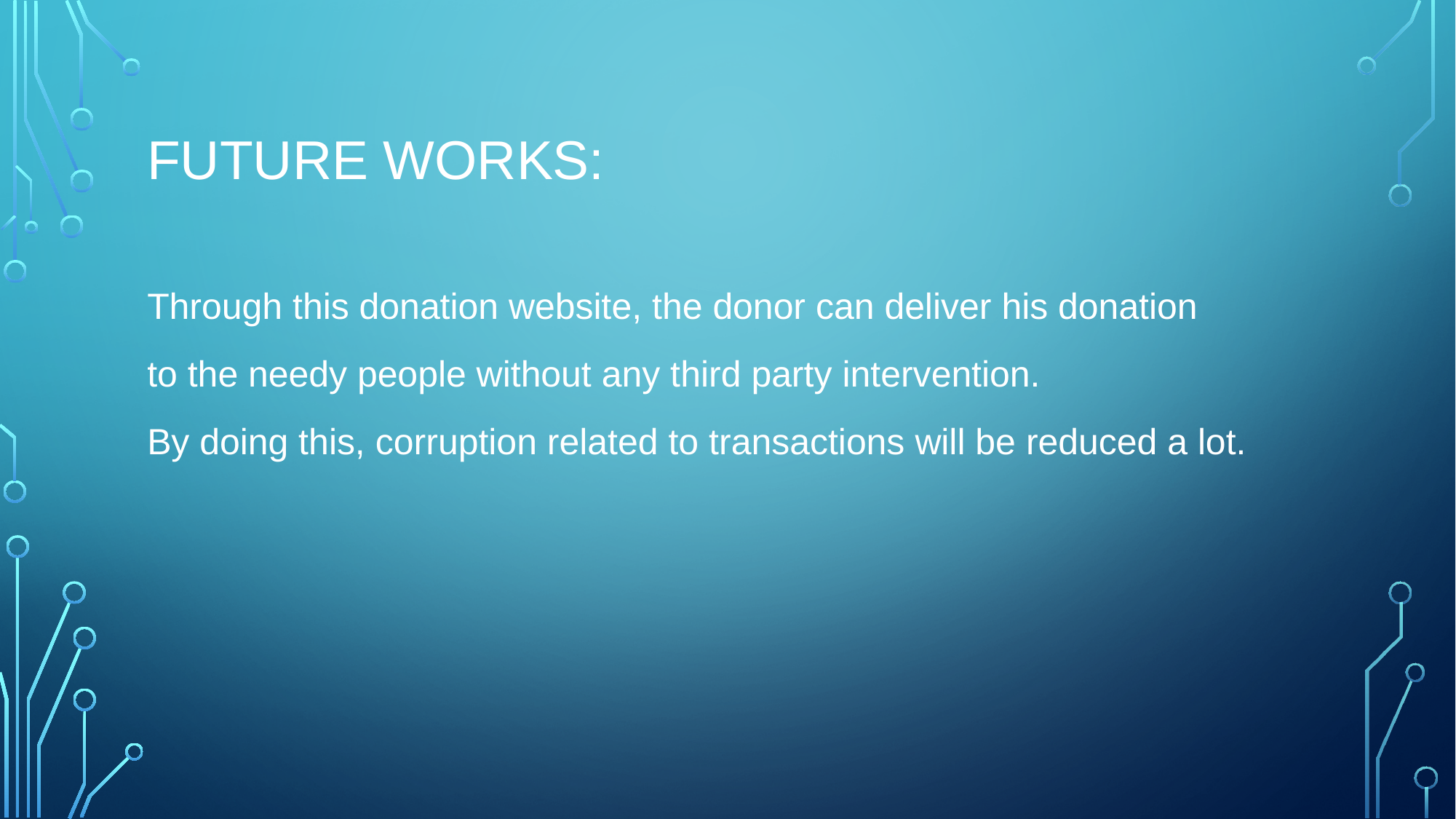

# Future works:
Through this donation website, the donor can deliver his donation
to the needy people without any third party intervention.
By doing this, corruption related to transactions will be reduced a lot.